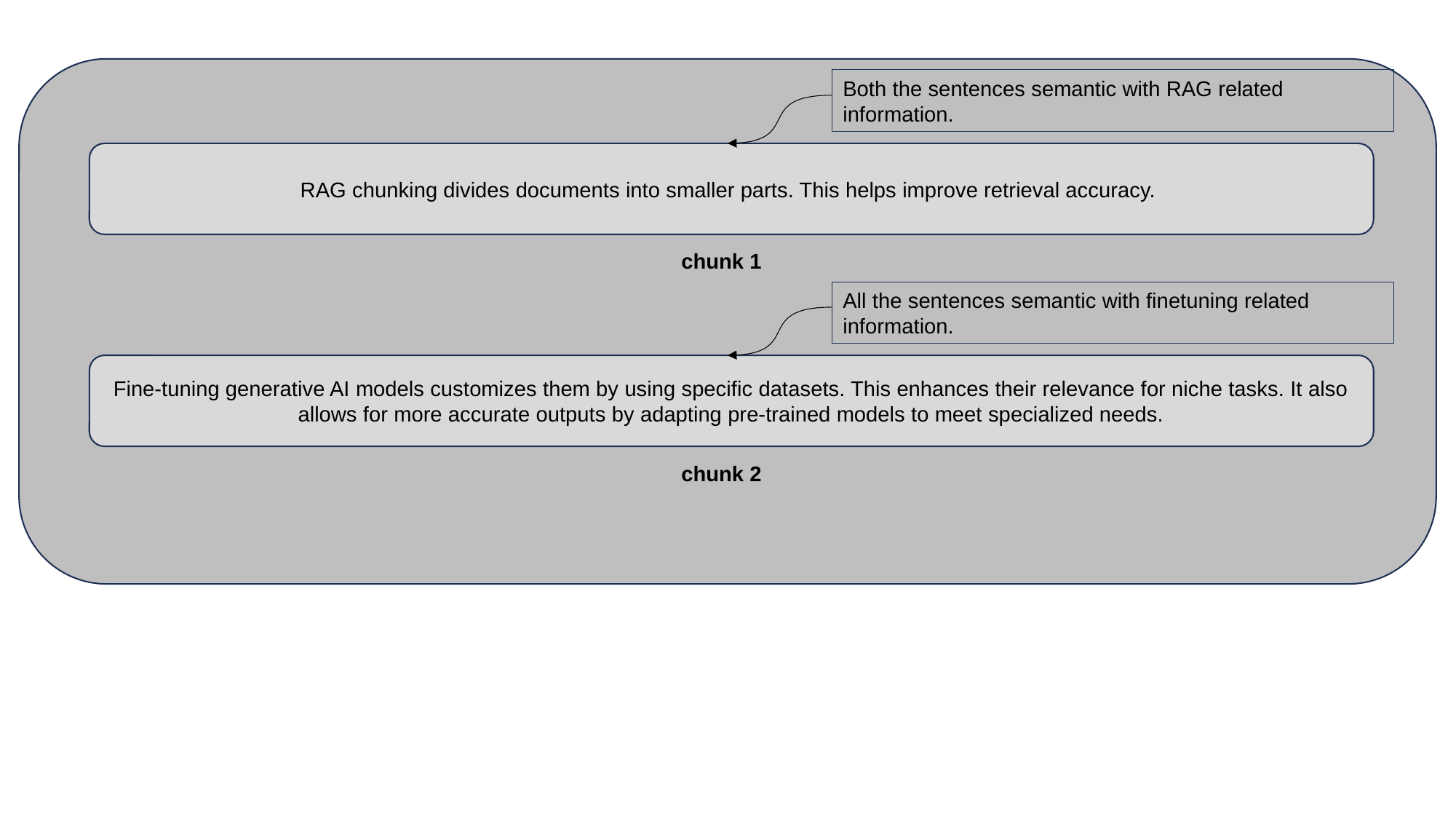

Both the sentences semantic with RAG related information.
RAG chunking divides documents into smaller parts. This helps improve retrieval accuracy.
chunk 1
All the sentences semantic with finetuning related information.
Fine-tuning generative AI models customizes them by using specific datasets. This enhances their relevance for niche tasks. It also allows for more accurate outputs by adapting pre-trained models to meet specialized needs.
chunk 2